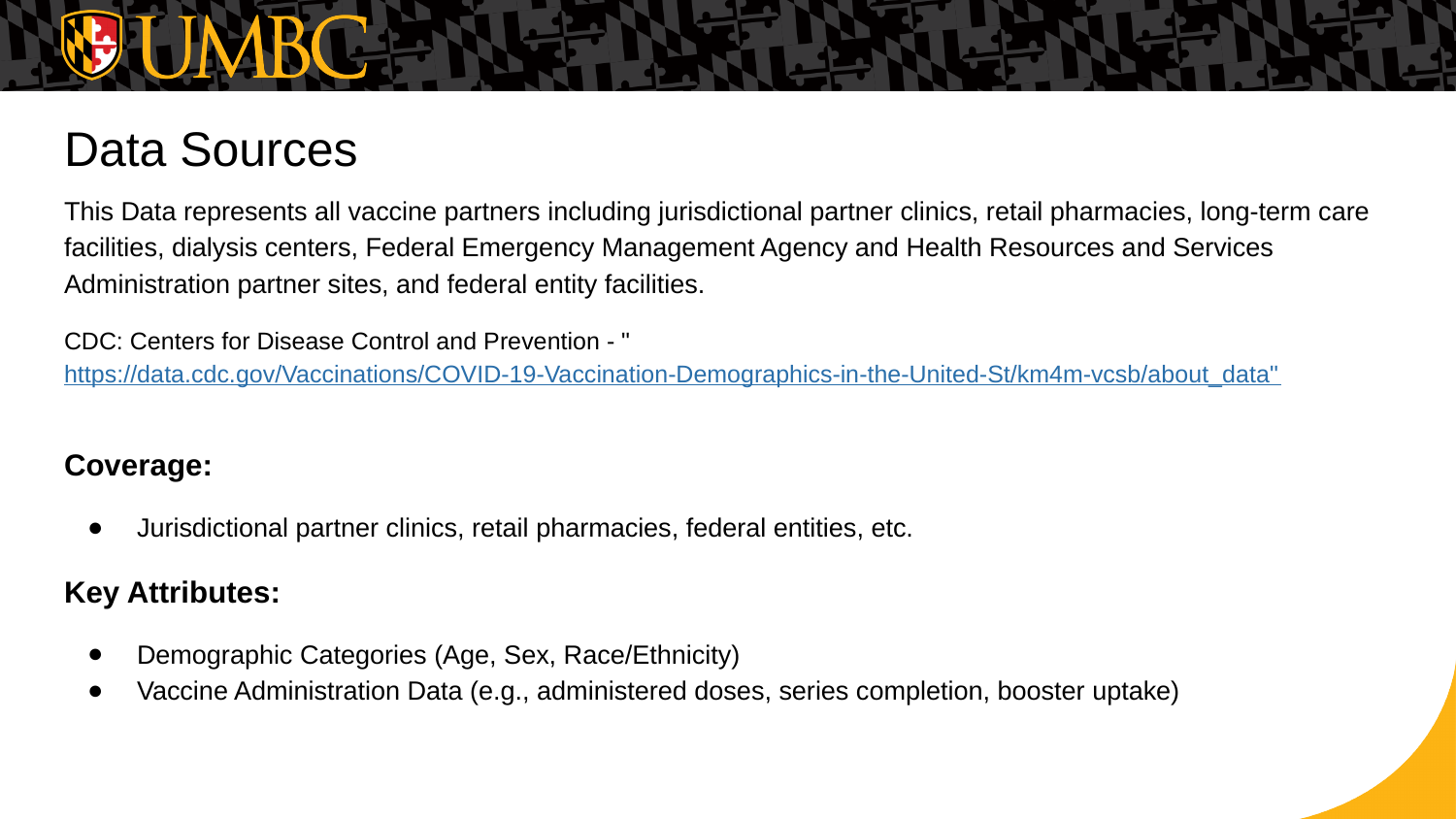

# Data Sources
This Data represents all vaccine partners including jurisdictional partner clinics, retail pharmacies, long-term care facilities, dialysis centers, Federal Emergency Management Agency and Health Resources and Services Administration partner sites, and federal entity facilities.
CDC: Centers for Disease Control and Prevention - "https://data.cdc.gov/Vaccinations/COVID-19-Vaccination-Demographics-in-the-United-St/km4m-vcsb/about_data"

Coverage:
Jurisdictional partner clinics, retail pharmacies, federal entities, etc.
Key Attributes:
Demographic Categories (Age, Sex, Race/Ethnicity)
Vaccine Administration Data (e.g., administered doses, series completion, booster uptake)